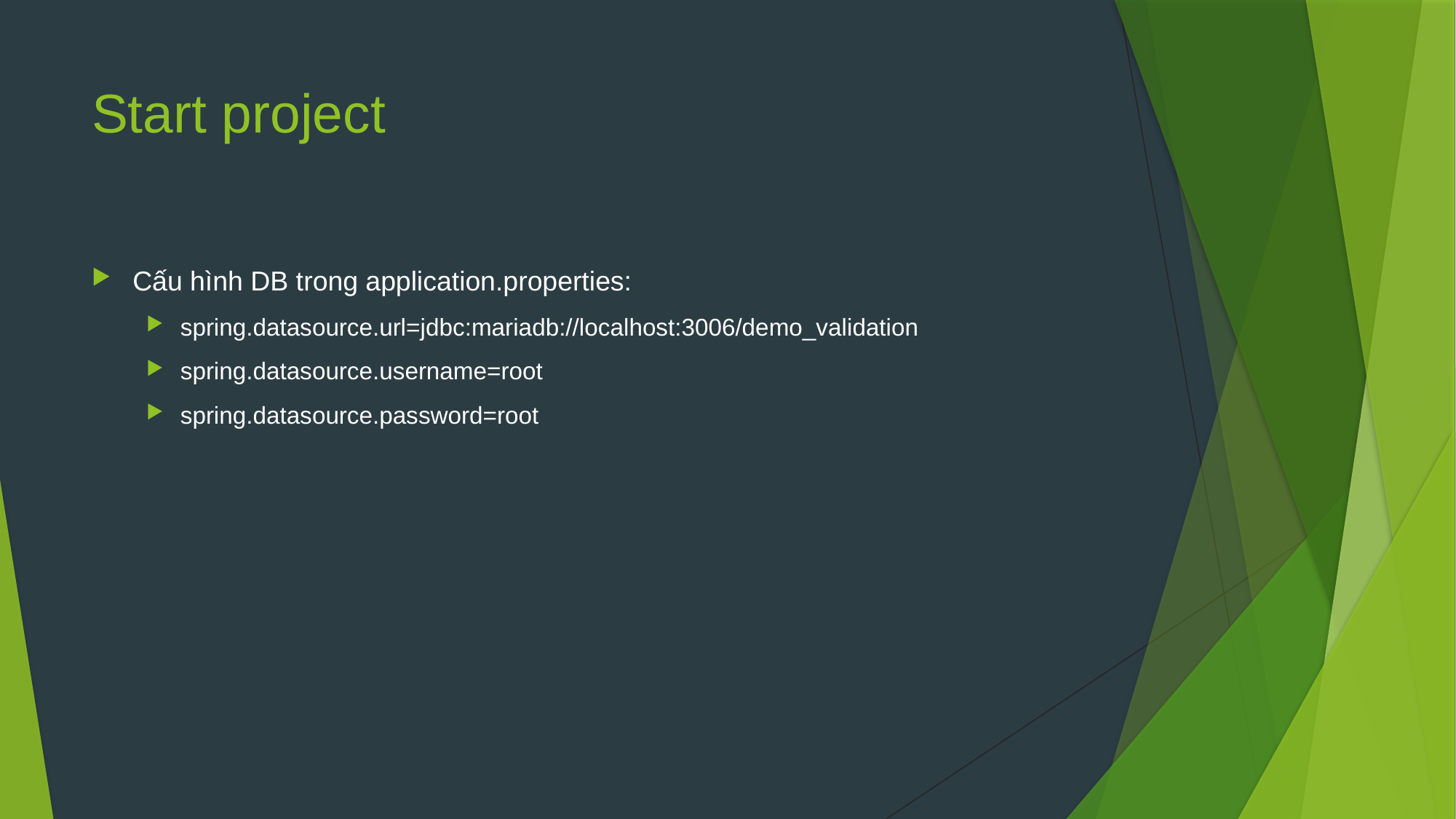

# Start project
Cấu hình DB trong application.properties:
spring.datasource.url=jdbc:mariadb://localhost:3006/demo_validation
spring.datasource.username=root
spring.datasource.password=root